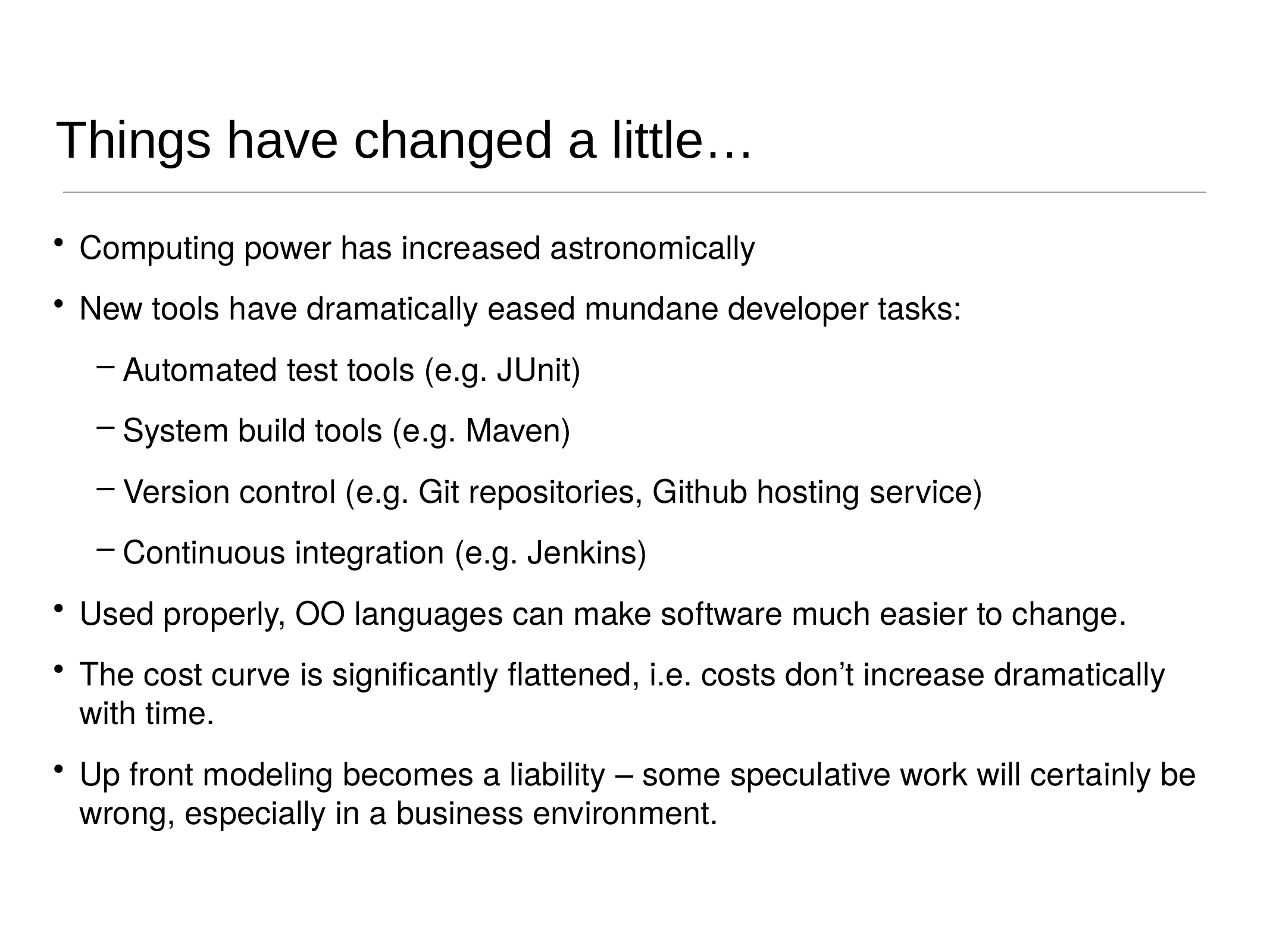

# Things have changed a little…
Computing power has increased astronomically
New tools have dramatically eased mundane developer tasks:
Automated test tools (e.g. JUnit)
System build tools (e.g. Maven)
Version control (e.g. Git repositories, Github hosting service)
Continuous integration (e.g. Jenkins)
Used properly, OO languages can make software much easier to change.
The cost curve is significantly flattened, i.e. costs don’t increase dramatically with time.
Up front modeling becomes a liability – some speculative work will certainly be wrong, especially in a business environment.